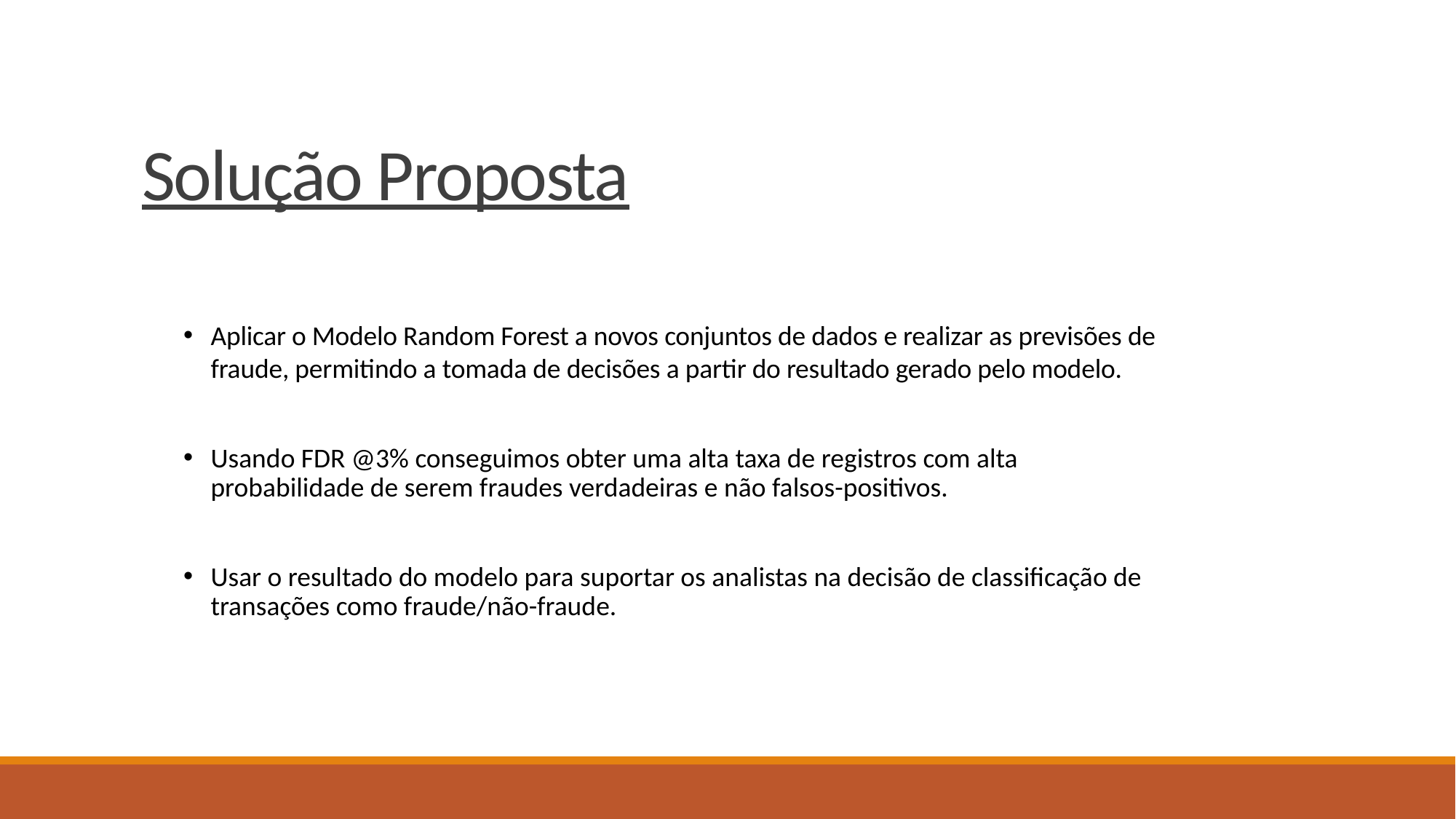

# Solução Proposta
Aplicar o Modelo Random Forest a novos conjuntos de dados e realizar as previsões de fraude, permitindo a tomada de decisões a partir do resultado gerado pelo modelo.

Usando FDR @3% conseguimos obter uma alta taxa de registros com alta probabilidade de serem fraudes verdadeiras e não falsos-positivos.

Usar o resultado do modelo para suportar os analistas na decisão de classificação de transações como fraude/não-fraude.